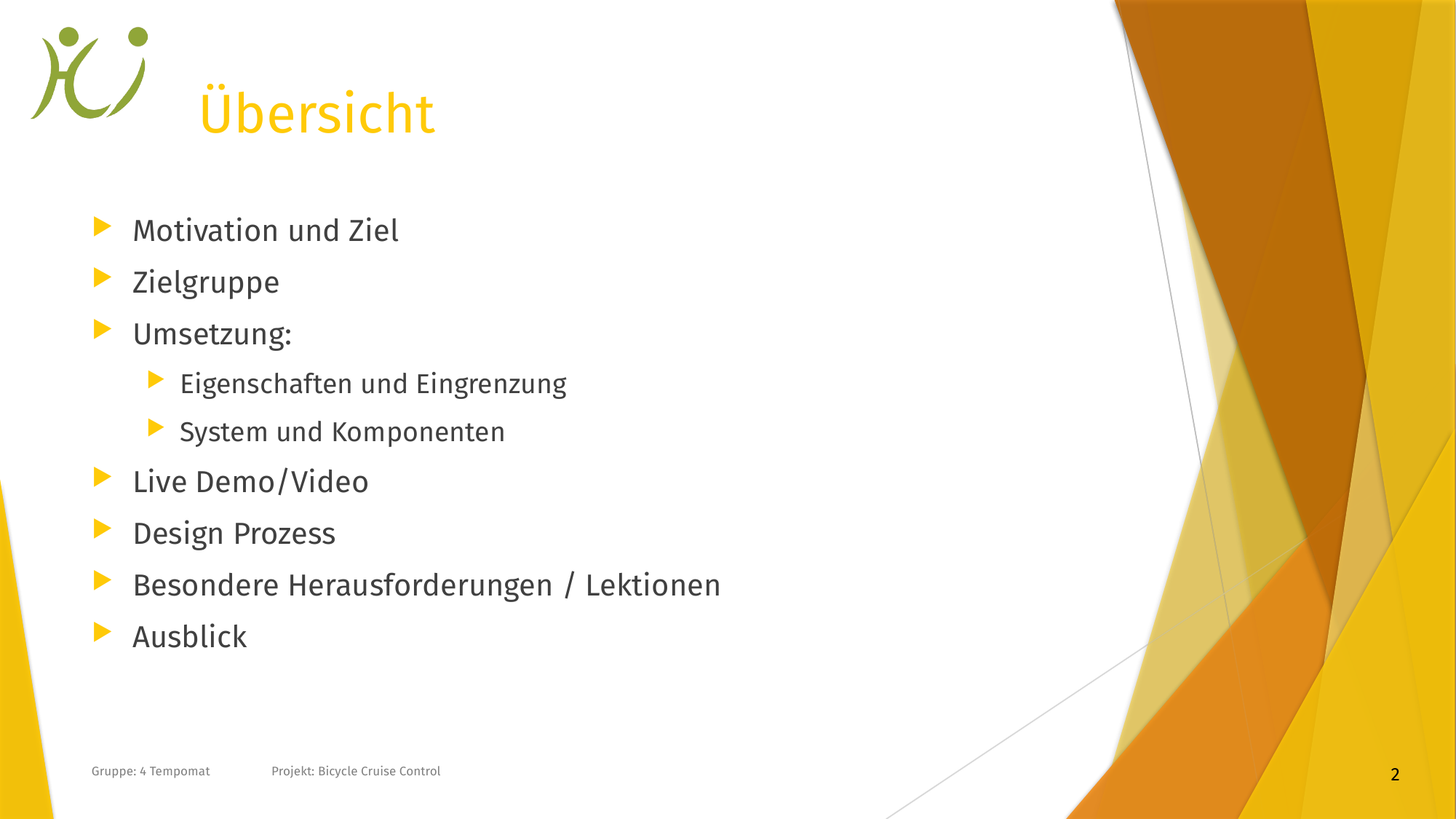

# Übersicht
Motivation und Ziel
Zielgruppe
Umsetzung:
Eigenschaften und Eingrenzung
System und Komponenten
Live Demo/Video
Design Prozess
Besondere Herausforderungen / Lektionen
Ausblick